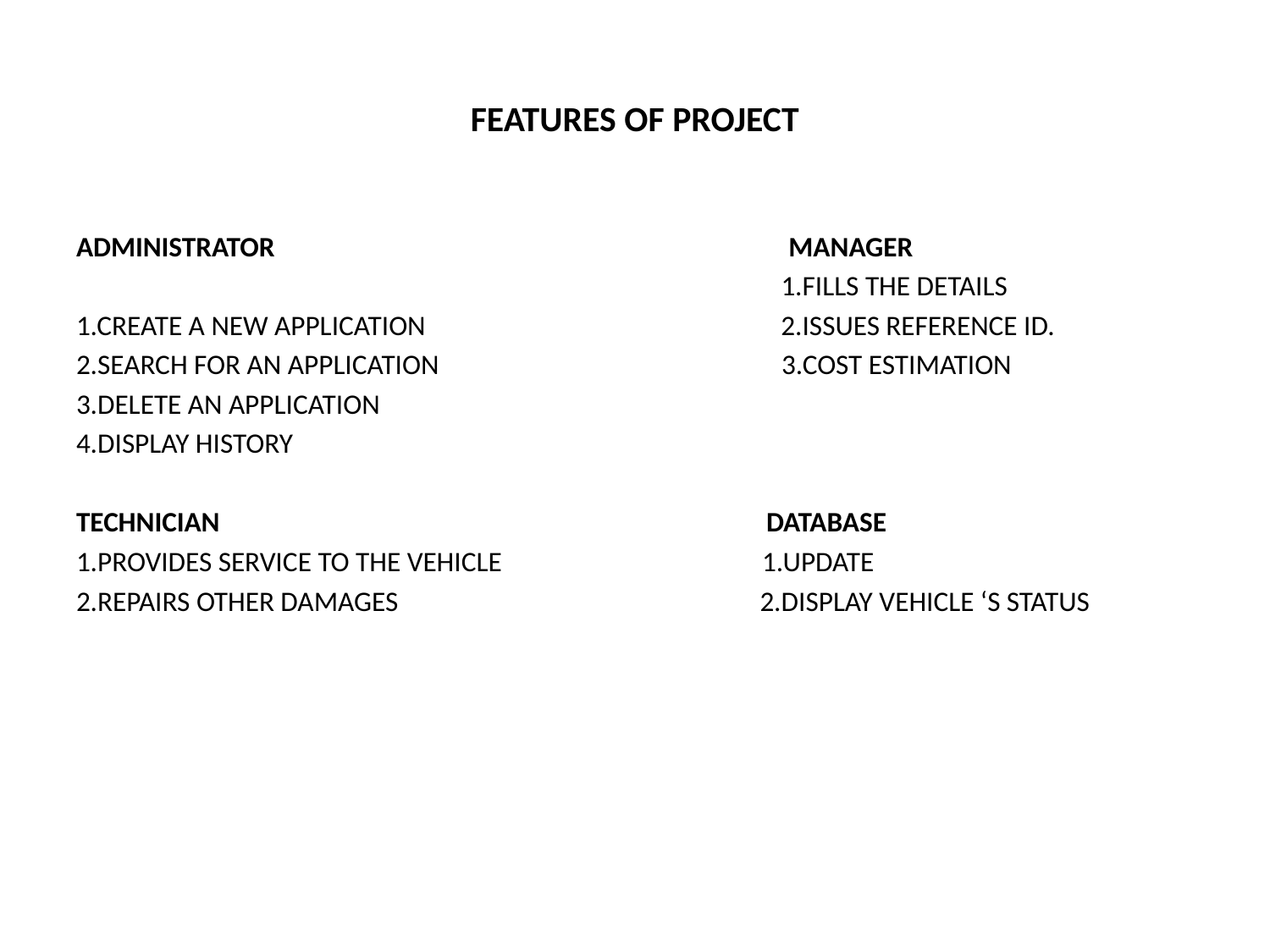

# FEATURES OF PROJECT
ADMINISTRATOR                                                                                 MANAGER
                                                                                                               1.FILLS THE DETAILS
1.CREATE A NEW APPLICATION                                                        2.ISSUES REFERENCE ID.
2.SEARCH FOR AN APPLICATION                                                      3.COST ESTIMATION
3.DELETE AN APPLICATION
4.DISPLAY HISTORY

TECHNICIAN                                                                                      DATABASE
1.PROVIDES SERVICE TO THE VEHICLE                                         1.UPDATE
2.REPAIRS OTHER DAMAGES                                                         2.DISPLAY VEHICLE ‘S STATUS